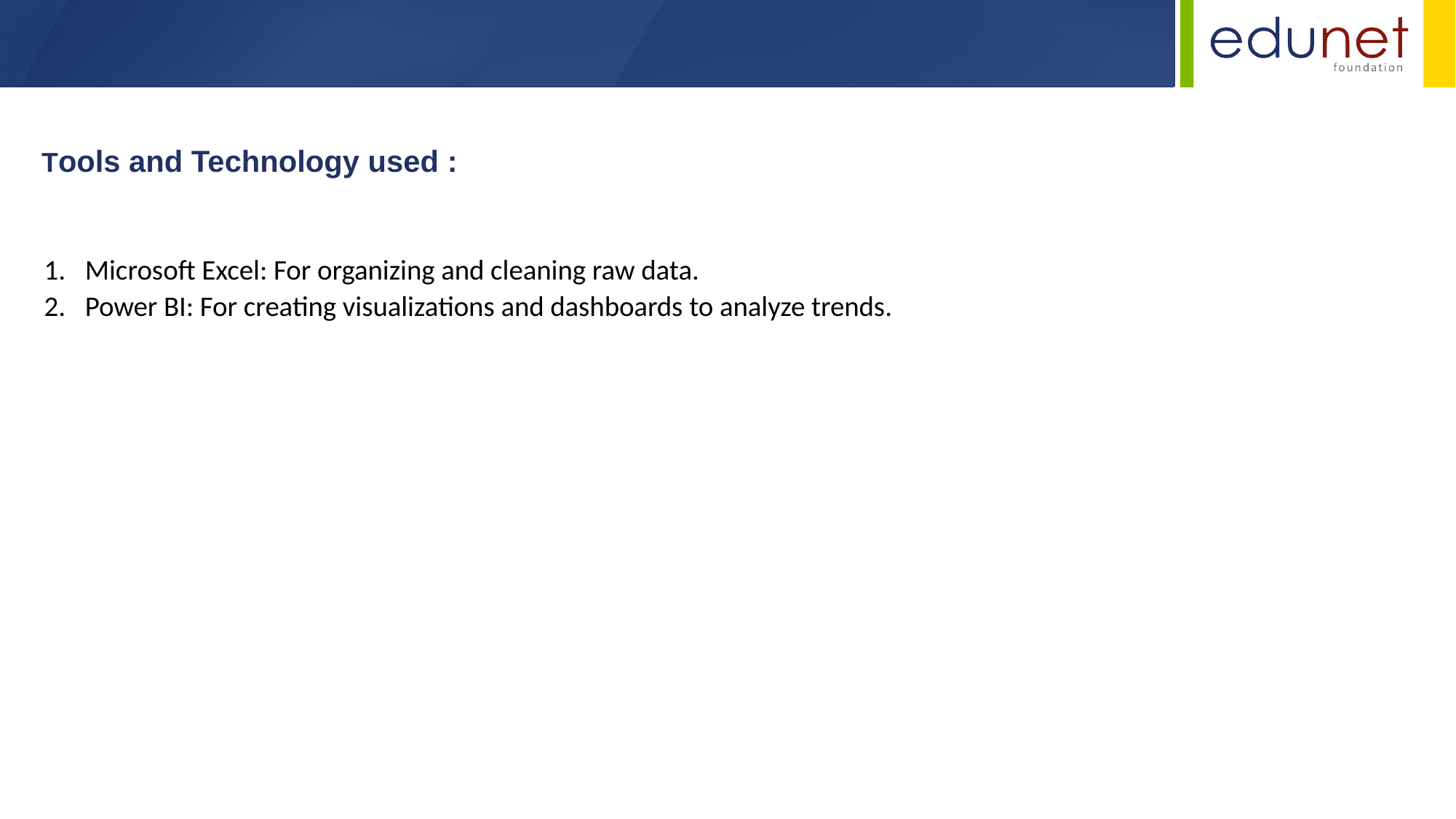

Tools and Technology used :
Microsoft Excel: For organizing and cleaning raw data.
Power BI: For creating visualizations and dashboards to analyze trends.